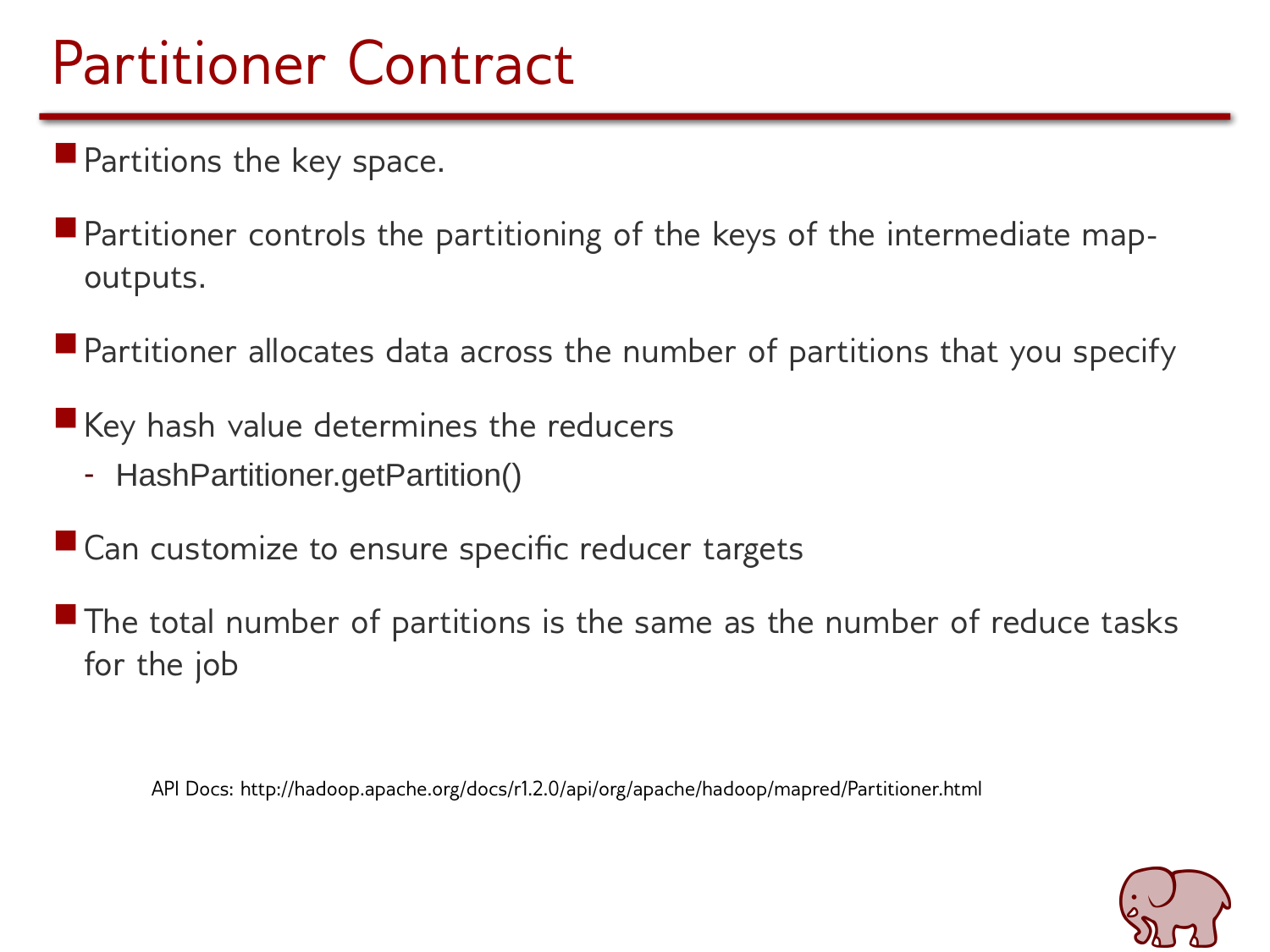

# Partitioner Contract
Partitions the key space.
Partitioner controls the partitioning of the keys of the intermediate map-outputs.
Partitioner allocates data across the number of partitions that you specify
Key hash value determines the reducers
HashPartitioner.getPartition()
Can customize to ensure specific reducer targets
The total number of partitions is the same as the number of reduce tasks for the job
API Docs: http://hadoop.apache.org/docs/r1.2.0/api/org/apache/hadoop/mapred/Partitioner.html